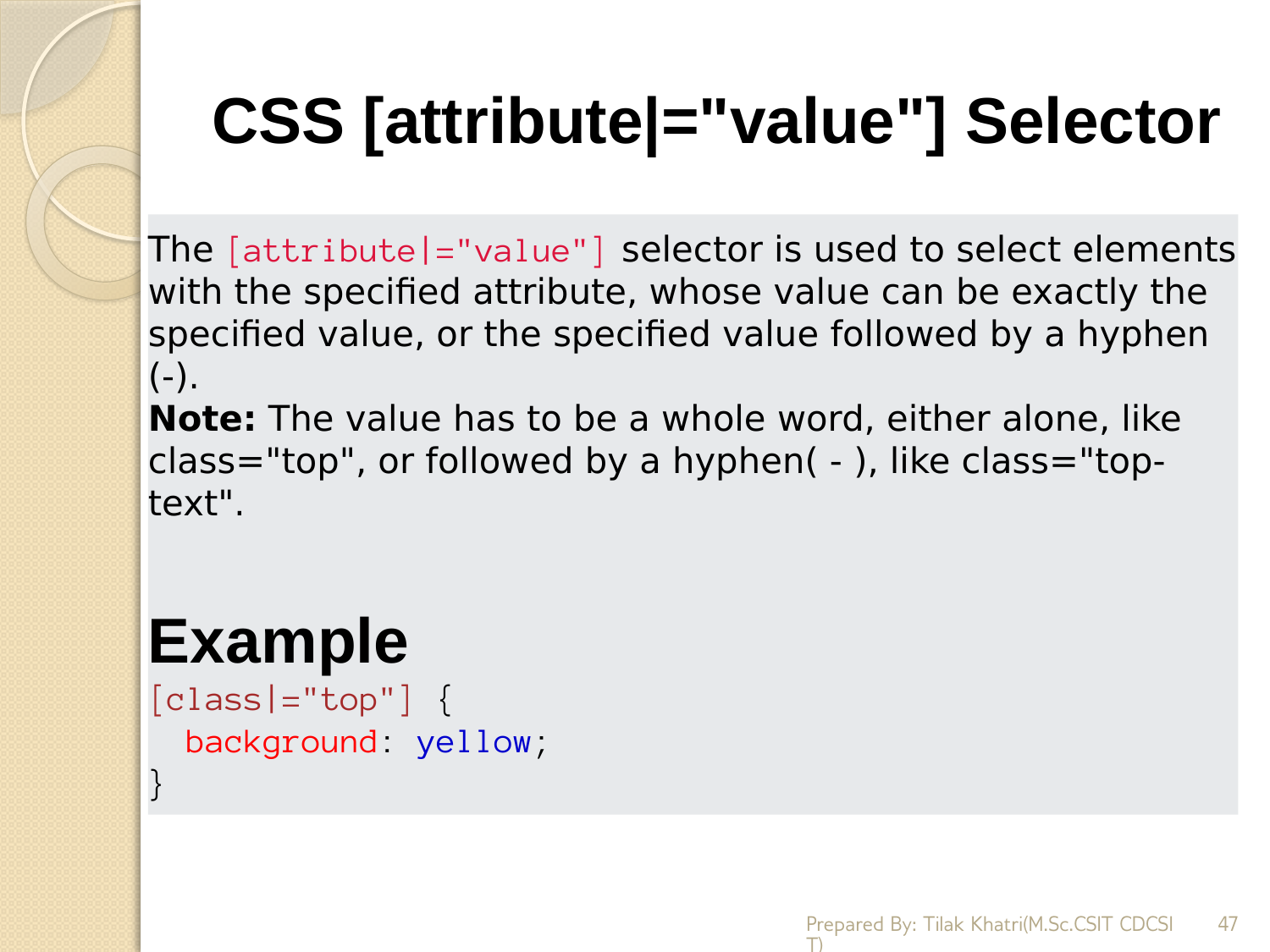

# CSS [attribute|="value"] Selector
The [attribute|="value"] selector is used to select elements with the specified attribute, whose value can be exactly the specified value, or the specified value followed by a hyphen (-).
Note: The value has to be a whole word, either alone, like class="top", or followed by a hyphen( - ), like class="top-text".

Example
[class|="top"] {
  background: yellow;
}
Prepared By: Tilak Khatri(M.Sc.CSIT CDCSIT)
47